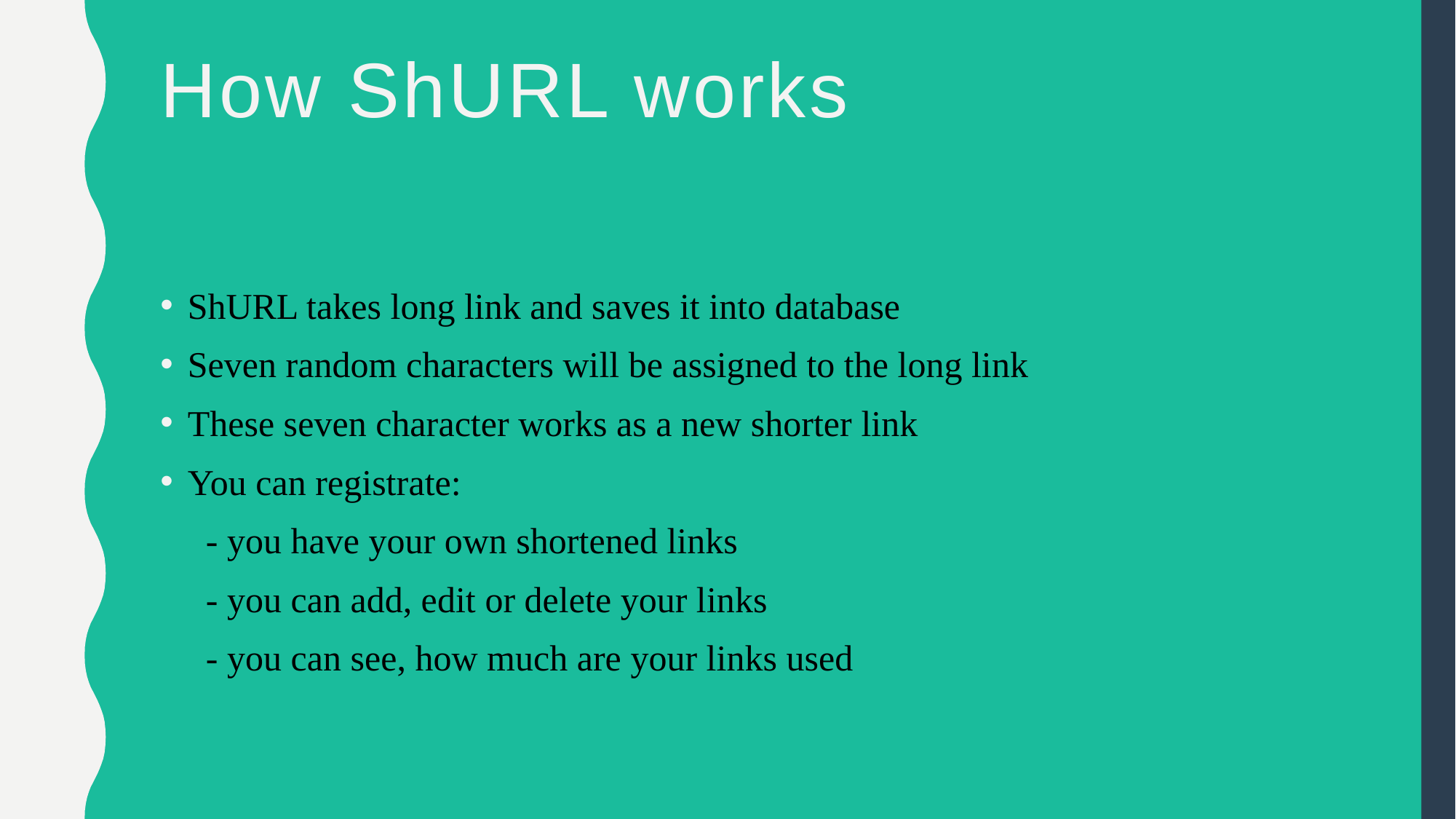

# How ShURL works
ShURL takes long link and saves it into database
Seven random characters will be assigned to the long link
These seven character works as a new shorter link
You can registrate:
     - you have your own shortened links
     - you can add, edit or delete your links
     - you can see, how much are your links used